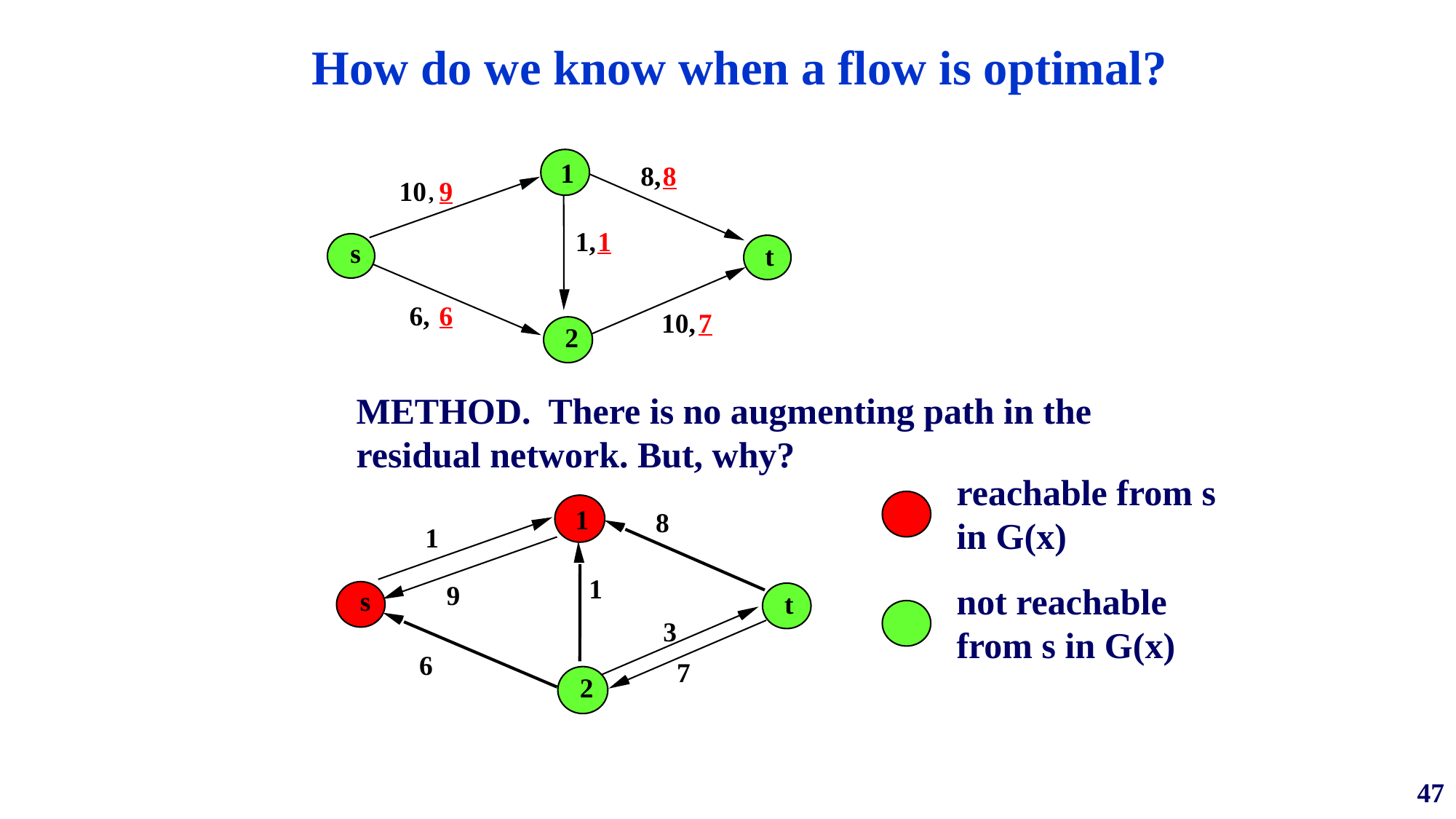

# How do we know when a flow is optimal?

1
8,
8
10
9

,

1,
1

s
t

6,
6
10,
7

2

METHOD.  There is no augmenting path in the residual network. But, why?

reachable from s in G(x)

1
8

1

1
9

s

t

3

6
7

2

not reachable from s in G(x)

47